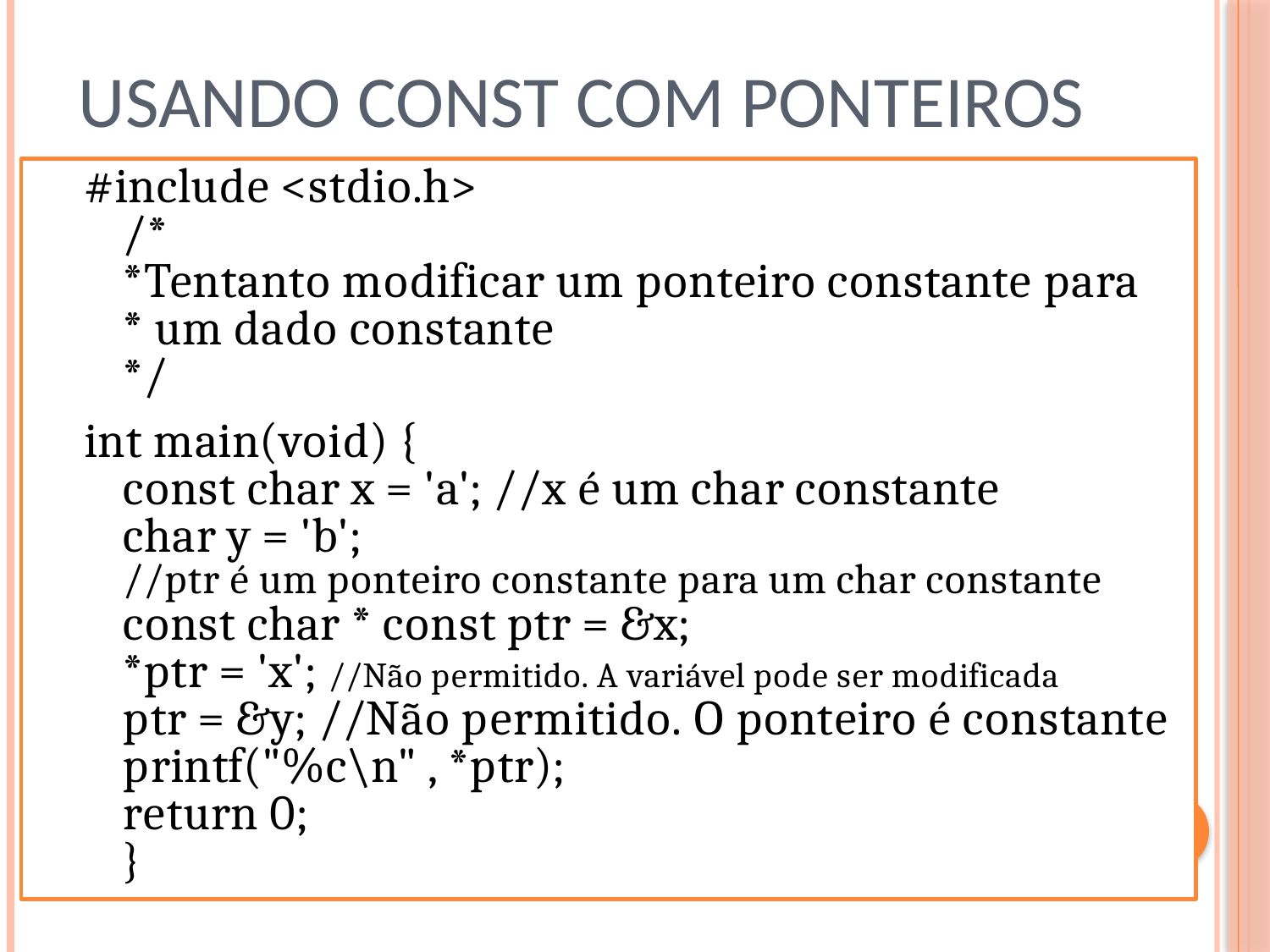

# Usando const com Ponteiros
#include <stdio.h>
/*
*Tentanto modificar um ponteiro constante para
* um dado constante
*/
int main(void) {
const char x = 'a'; //x é um char constante
char y = 'b';
//ptr é um ponteiro constante para um char constante
const char * const ptr = &x;
*ptr = 'x'; //Não permitido. A variável pode ser modificada
ptr = &y; //Não permitido. O ponteiro é constante
printf("%c\n" , *ptr);
return 0;
}